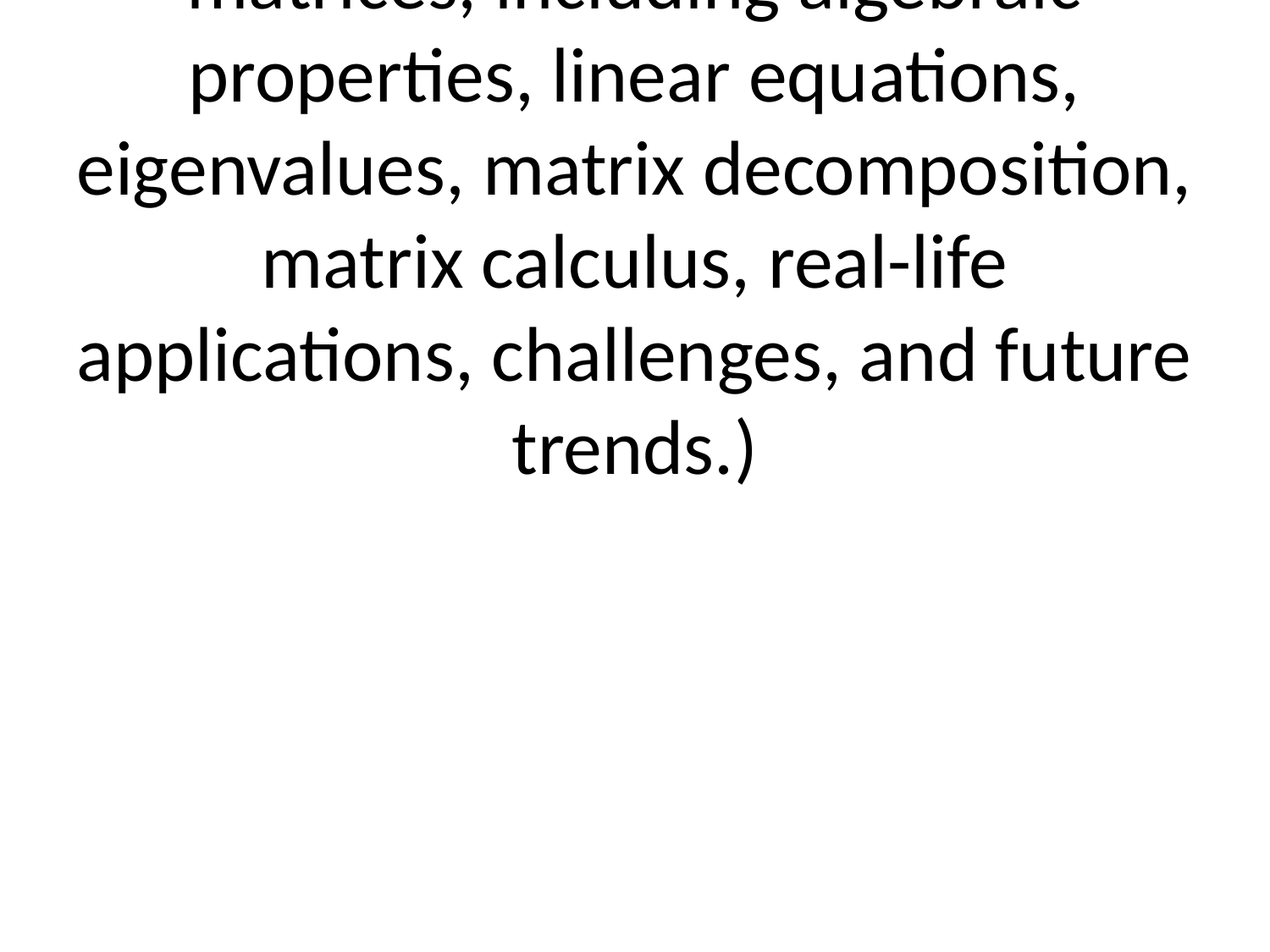

# (Note: The content provided covers a wide range of advanced topics in matrices, including algebraic properties, linear equations, eigenvalues, matrix decomposition, matrix calculus, real-life applications, challenges, and future trends.)